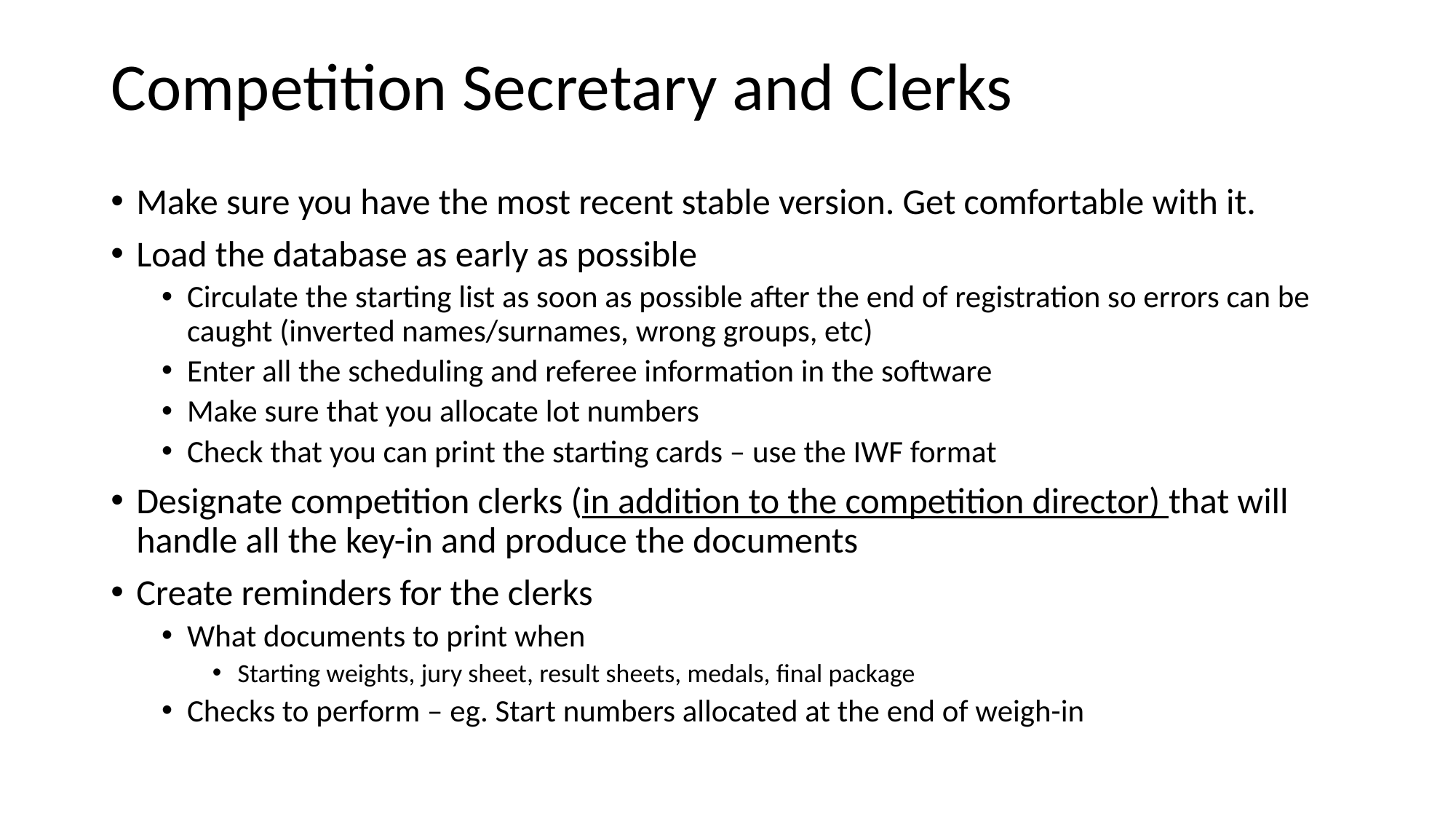

# Competition Secretary and Clerks
Make sure you have the most recent stable version. Get comfortable with it.
Load the database as early as possible
Circulate the starting list as soon as possible after the end of registration so errors can be caught (inverted names/surnames, wrong groups, etc)
Enter all the scheduling and referee information in the software
Make sure that you allocate lot numbers
Check that you can print the starting cards – use the IWF format
Designate competition clerks (in addition to the competition director) that will handle all the key-in and produce the documents
Create reminders for the clerks
What documents to print when
Starting weights, jury sheet, result sheets, medals, final package
Checks to perform – eg. Start numbers allocated at the end of weigh-in